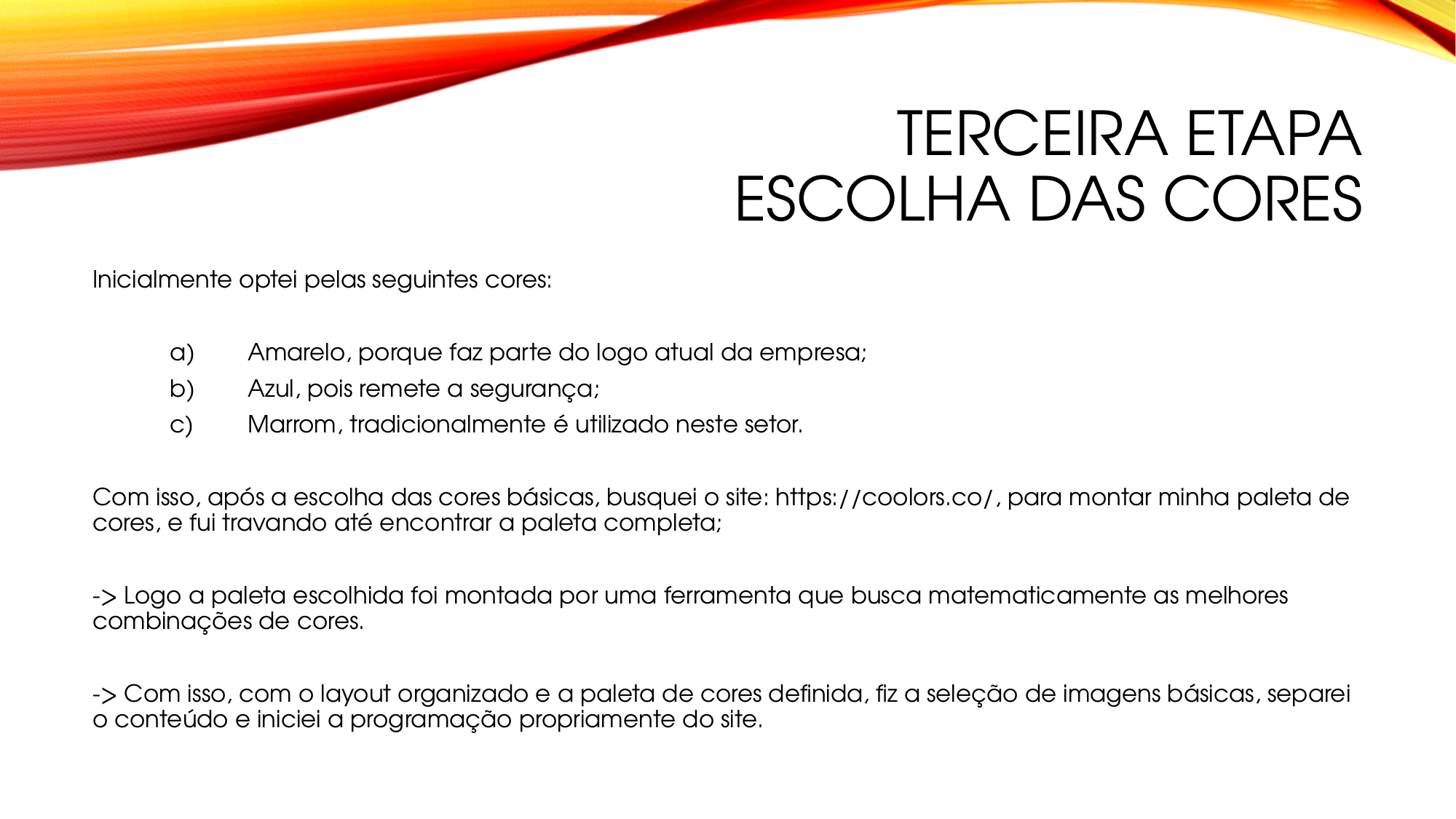

# TERCEIRA ETAPA ESCOLHA DAS CORES
Inicialmente optei pelas seguintes cores:

	a)	Amarelo, porque faz parte do logo atual da empresa;
	b)	Azul, pois remete a segurança;
	c)	Marrom, tradicionalmente é utilizado neste setor.

Com isso, após a escolha das cores básicas, busquei o site: https://coolors.co/, para montar minha paleta de cores, e fui travando até encontrar a paleta completa;

-> Logo a paleta escolhida foi montada por uma ferramenta que busca matematicamente as melhores combinações de cores.

-> Com isso, com o layout organizado e a paleta de cores definida, fiz a seleção de imagens básicas, separei o conteúdo e iniciei a programação propriamente do site.